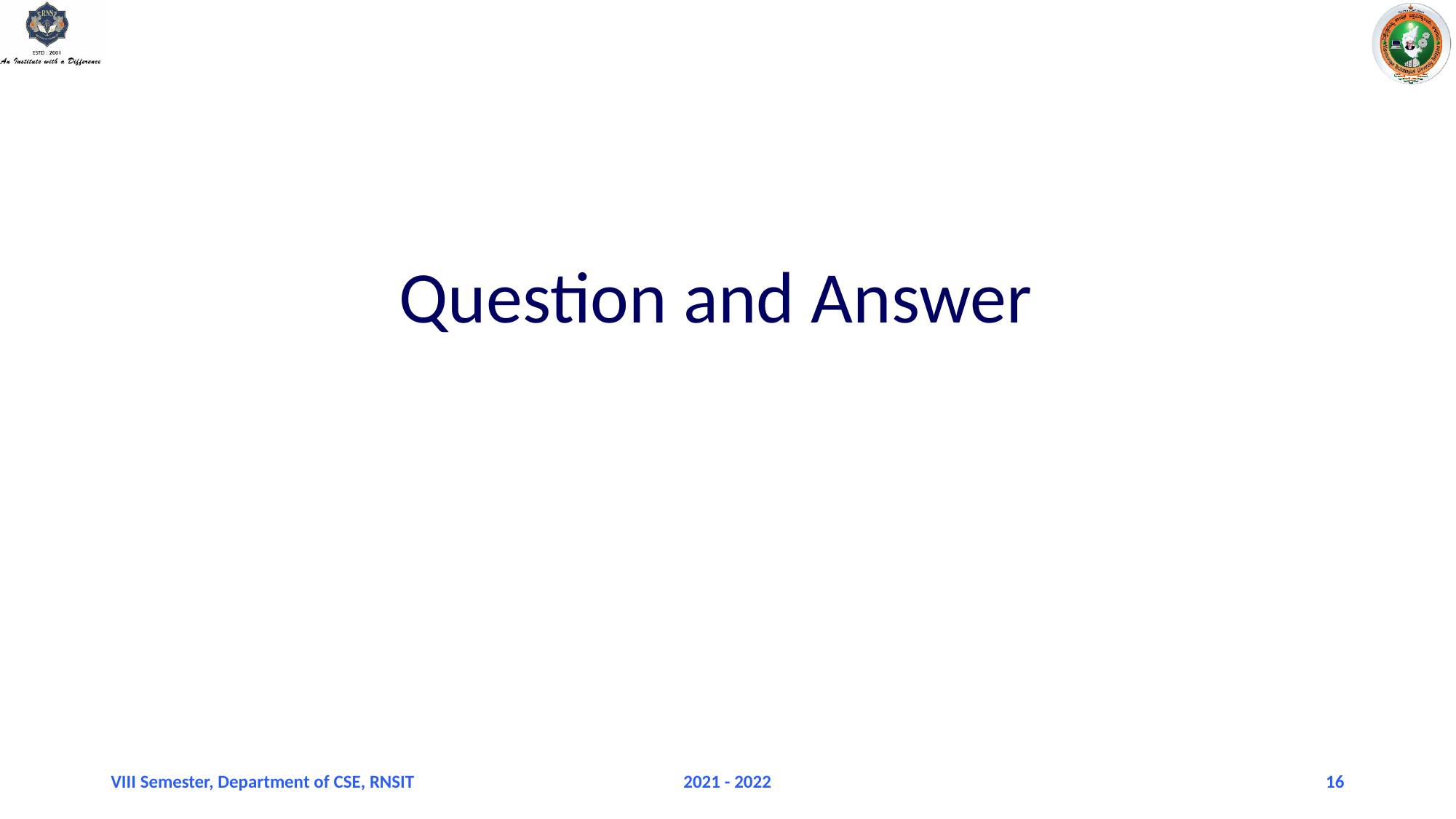

Question and Answer
VIII Semester, Department of CSE, RNSIT
2021 - 2022
16